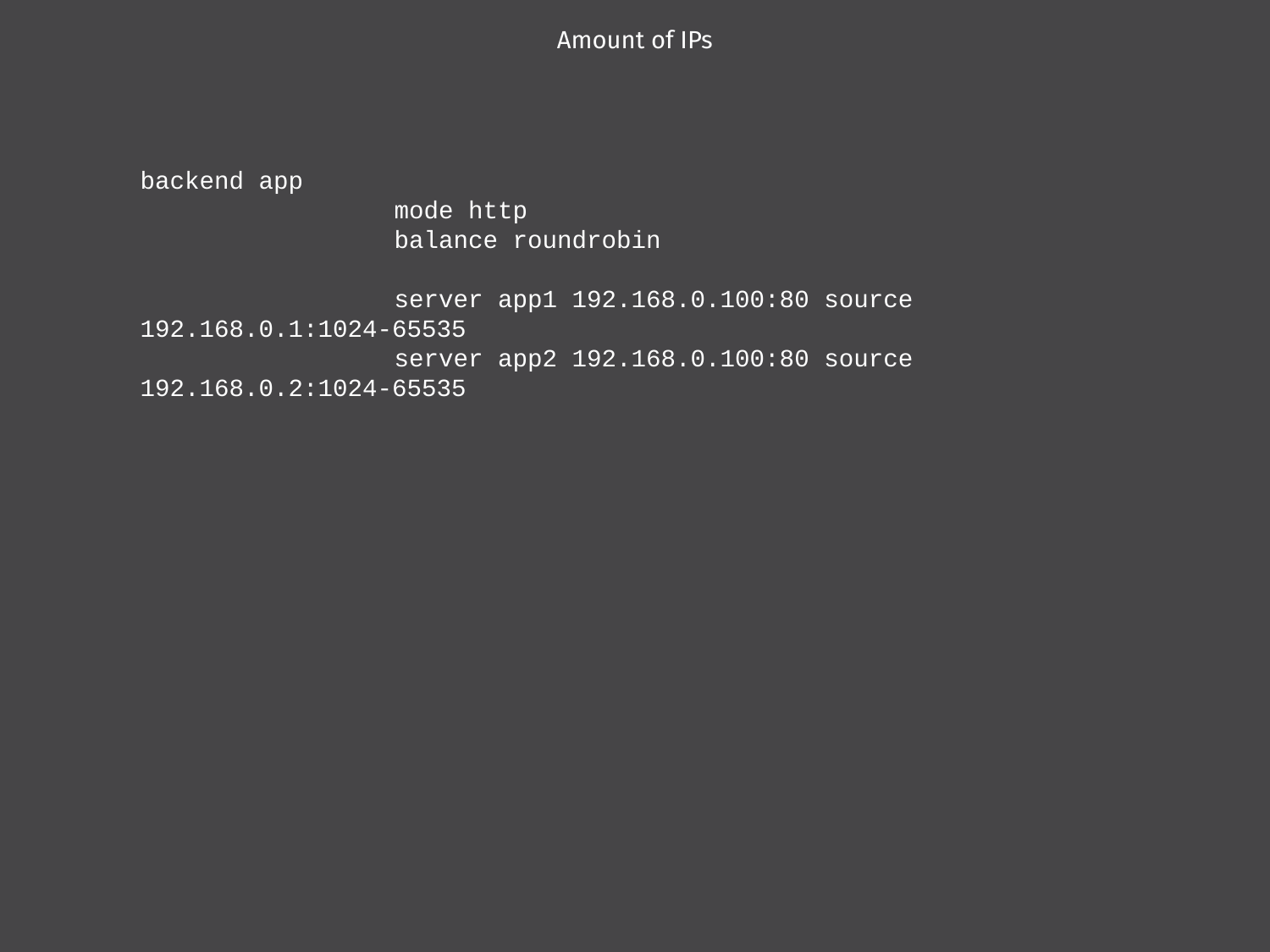

# Amount of IPs
backend app
		mode http
 		balance roundrobin

		server app1 192.168.0.100:80 source 192.168.0.1:1024-65535
		server app2 192.168.0.100:80 source 192.168.0.2:1024-65535